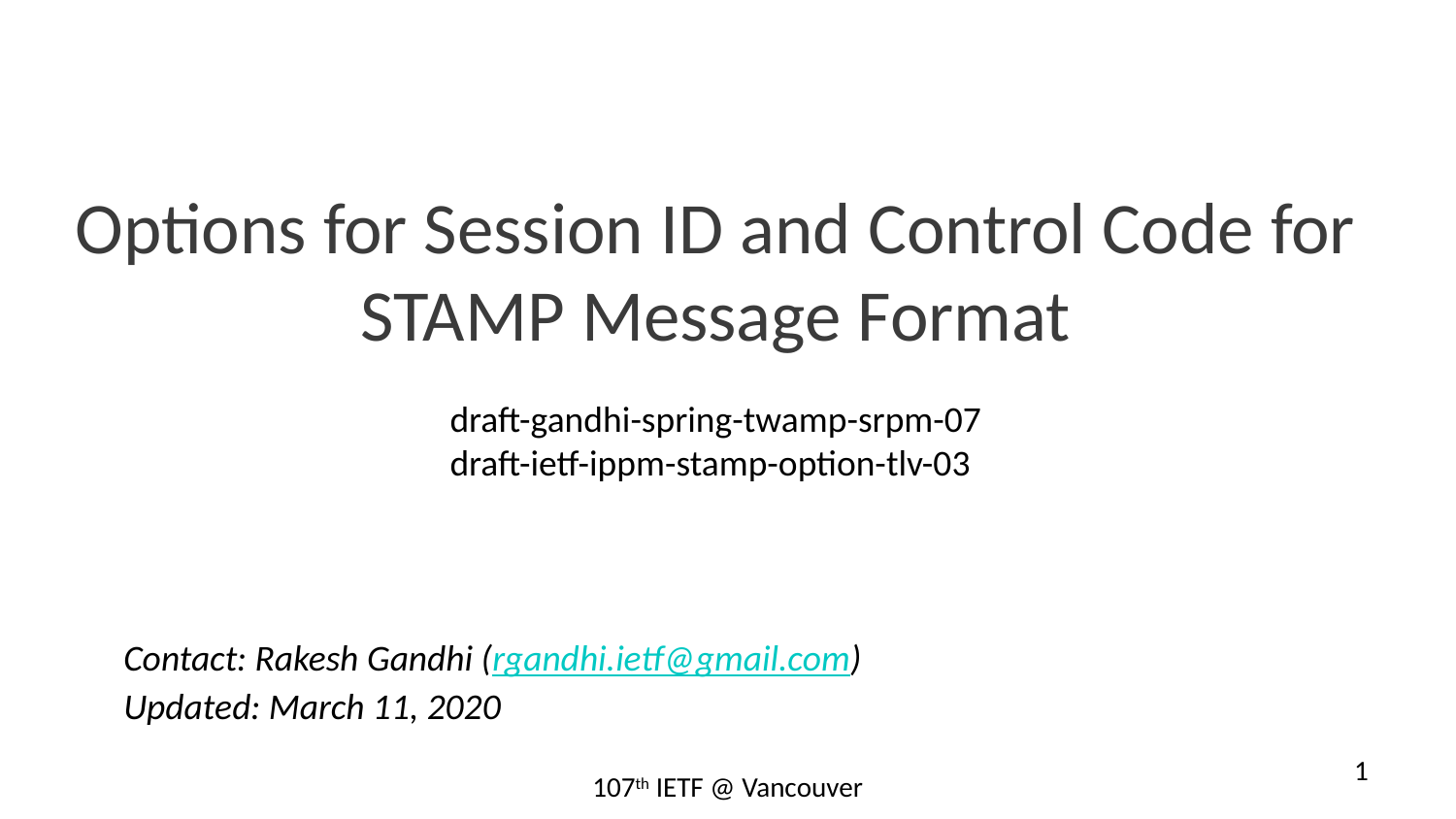

# Options for Session ID and Control Code for STAMP Message Format
draft-gandhi-spring-twamp-srpm-07
draft-ietf-ippm-stamp-option-tlv-03
Contact: Rakesh Gandhi (rgandhi.ietf@gmail.com)
Updated: March 11, 2020
1
107th IETF @ Vancouver